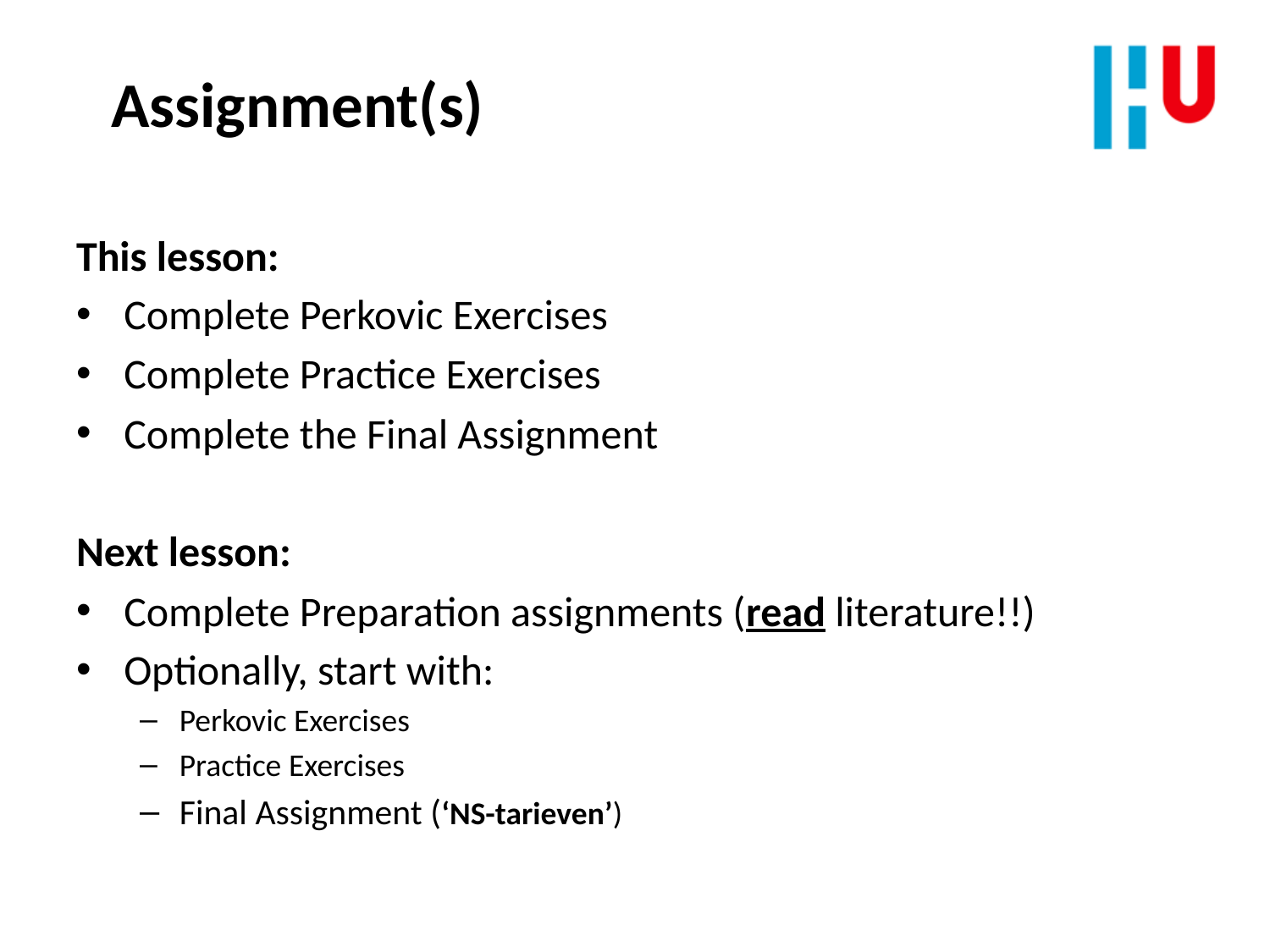

Assignment(s)
This lesson:
Complete Perkovic Exercises
Complete Practice Exercises
Complete the Final Assignment

Next lesson:
Complete Preparation assignments (read literature!!)
Optionally, start with:
Perkovic Exercises
Practice Exercises
Final Assignment (‘NS-tarieven’)